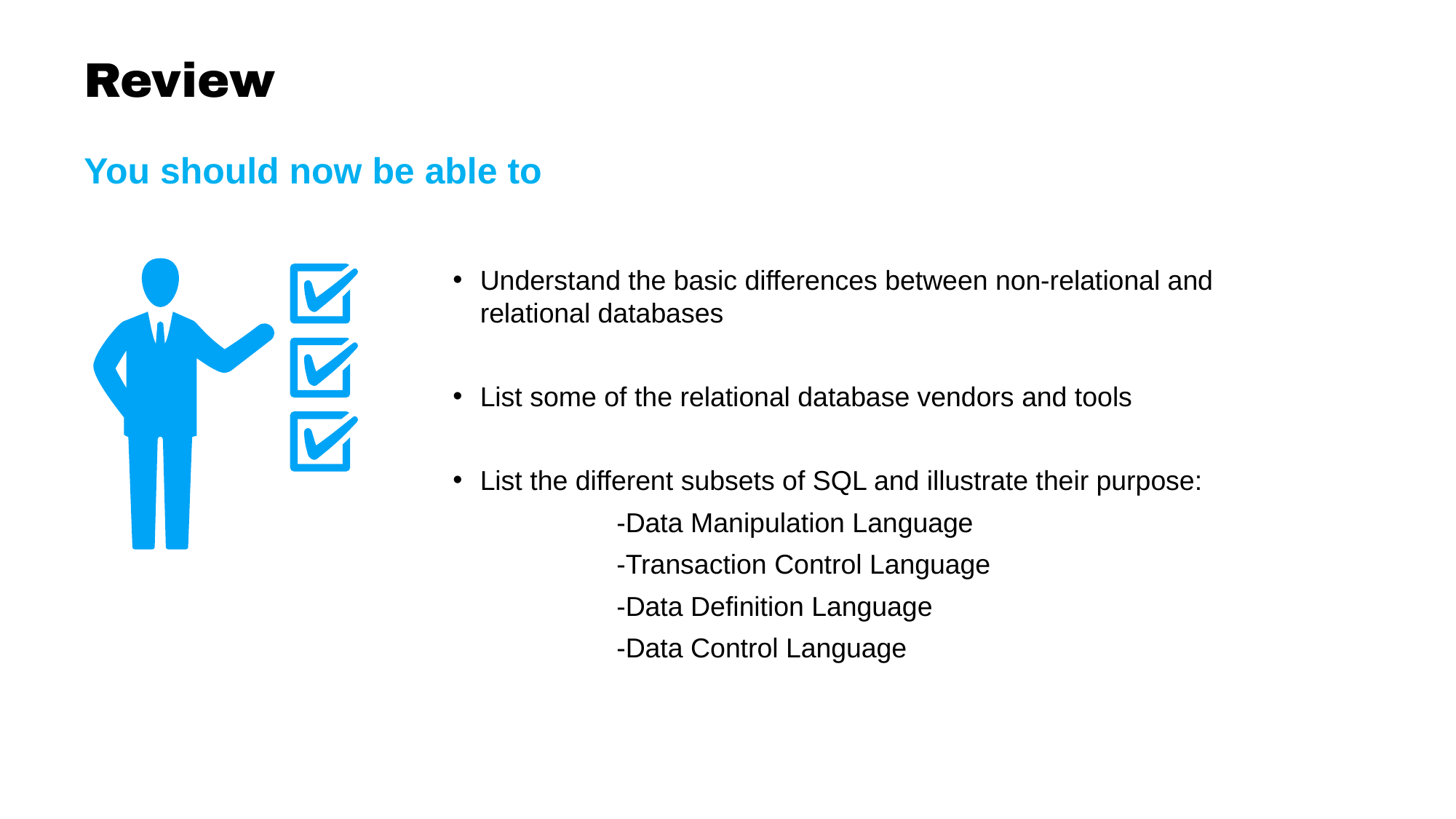

# Review
You should now be able to

Understand the basic differences between non-relational and relational databases

List some of the relational database vendors and tools

List the different subsets of SQL and illustrate their purpose:
-Data Manipulation Language
-Transaction Control Language
-Data Definition Language
-Data Control Language